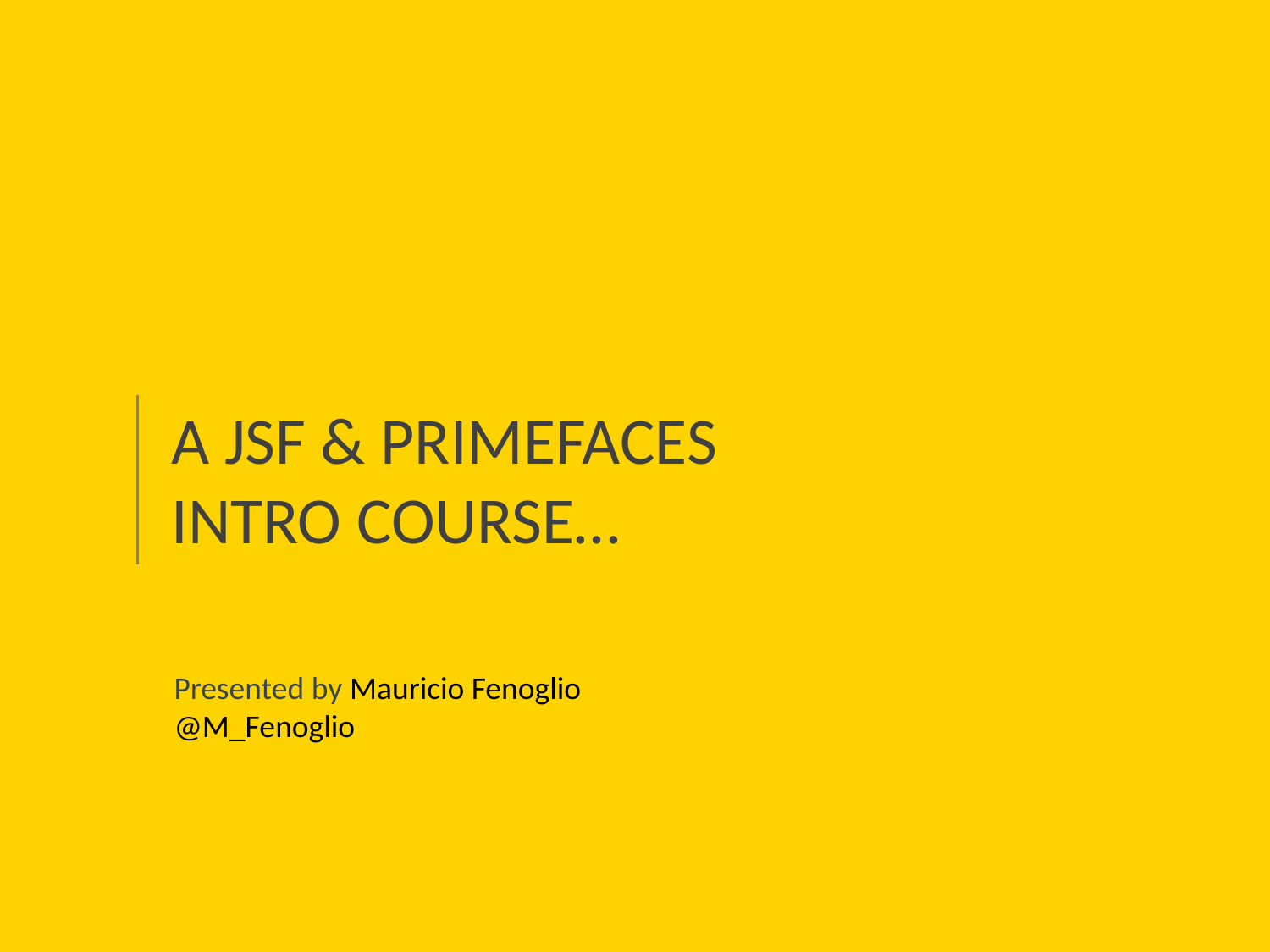

# A JSF & PRIMEFACES INTRO COURSE…